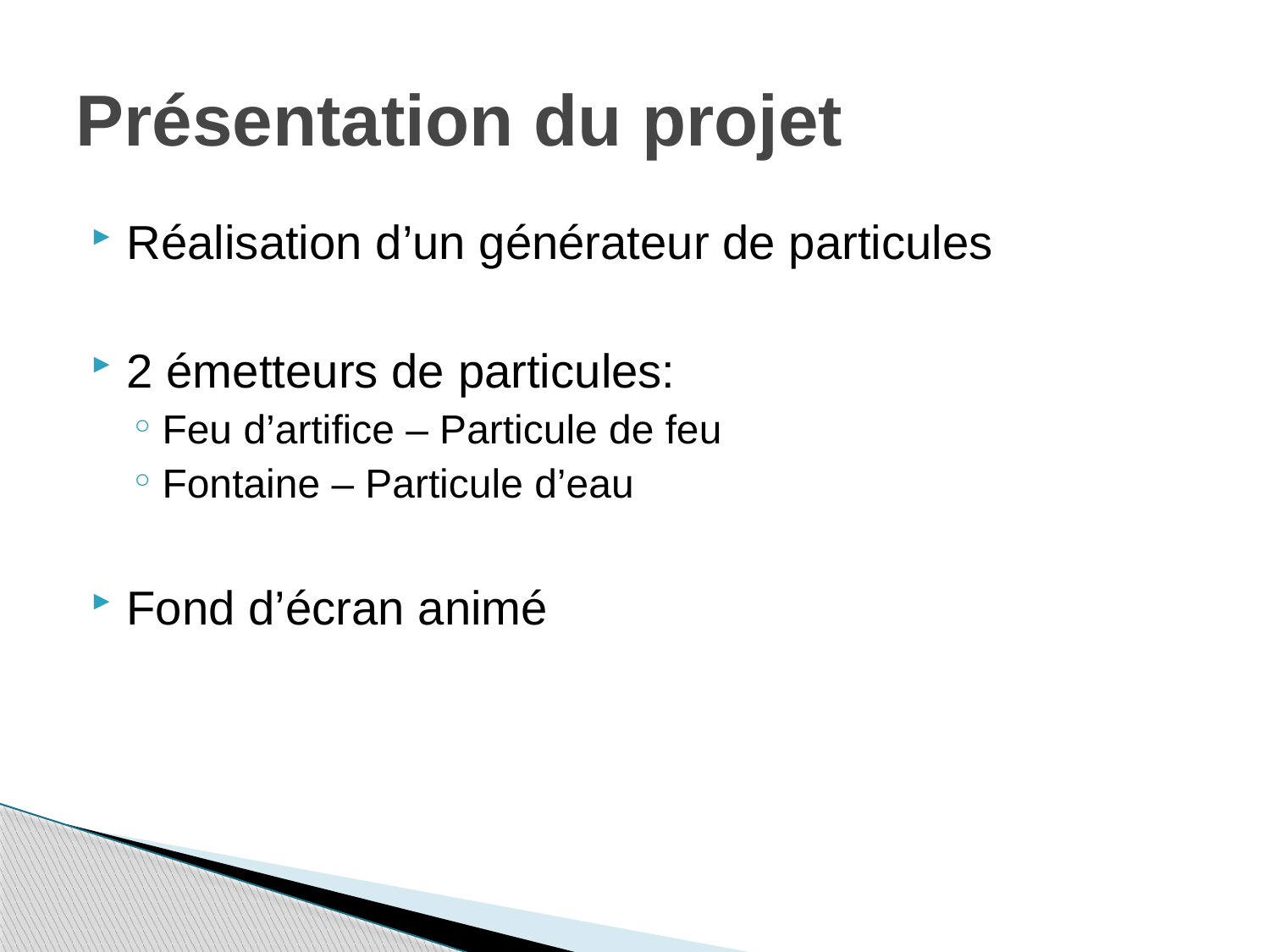

# Présentation du projet
Réalisation d’un générateur de particules

2 émetteurs de particules:
Feu d’artifice – Particule de feu
Fontaine – Particule d’eau

Fond d’écran animé